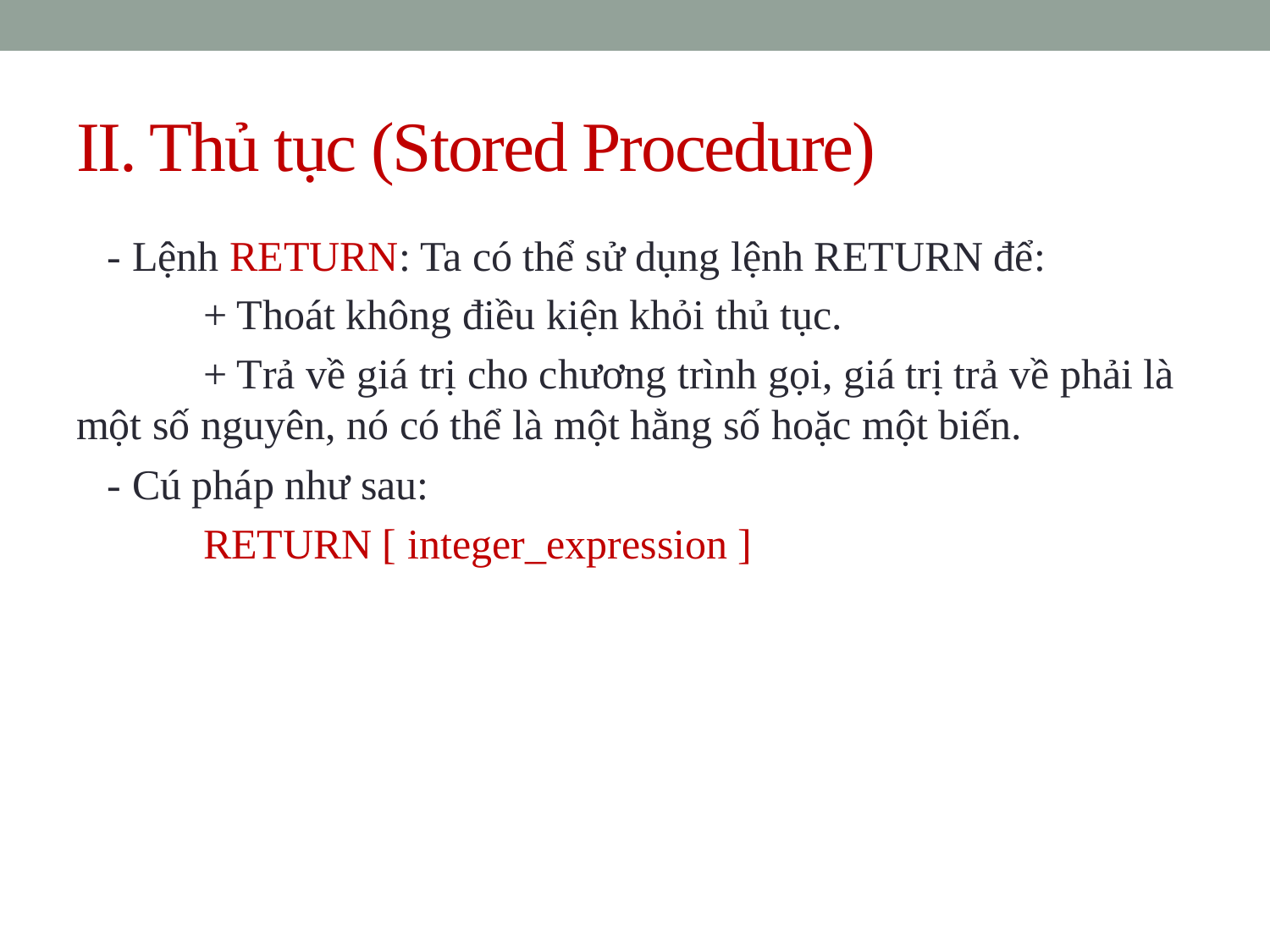

# II. Thủ tục (Stored Procedure)
- Lệnh RETURN: Ta có thể sử dụng lệnh RETURN để:
	+ Thoát không điều kiện khỏi thủ tục.
	+ Trả về giá trị cho chương trình gọi, giá trị trả về phải là một số nguyên, nó có thể là một hằng số hoặc một biến.
- Cú pháp như sau:
	RETURN [ integer_expression ]